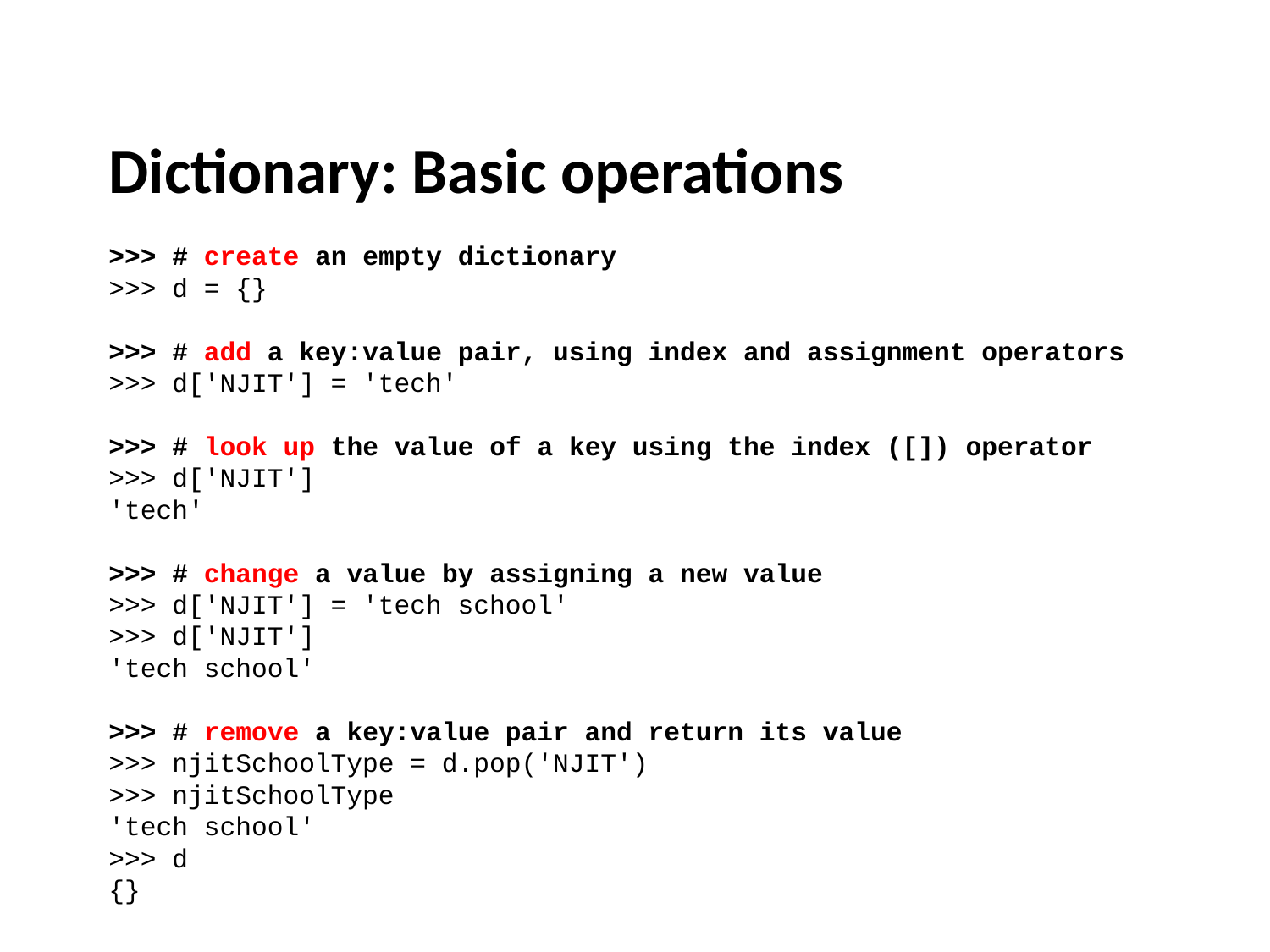

Introduction to Computing Using Python
Dictionary: Basic operations
>>> # create an empty dictionary
>>> d = {}
>>> # add a key:value pair, using index and assignment operators
>>> d['NJIT'] = 'tech'
>>> # look up the value of a key using the index ([]) operator
>>> d['NJIT']
'tech'
>>> # change a value by assigning a new value
>>> d['NJIT'] = 'tech school'
>>> d['NJIT']
'tech school'
>>> # remove a key:value pair and return its value
>>> njitSchoolType = d.pop('NJIT')
>>> njitSchoolType
'tech school'
>>> d
{}